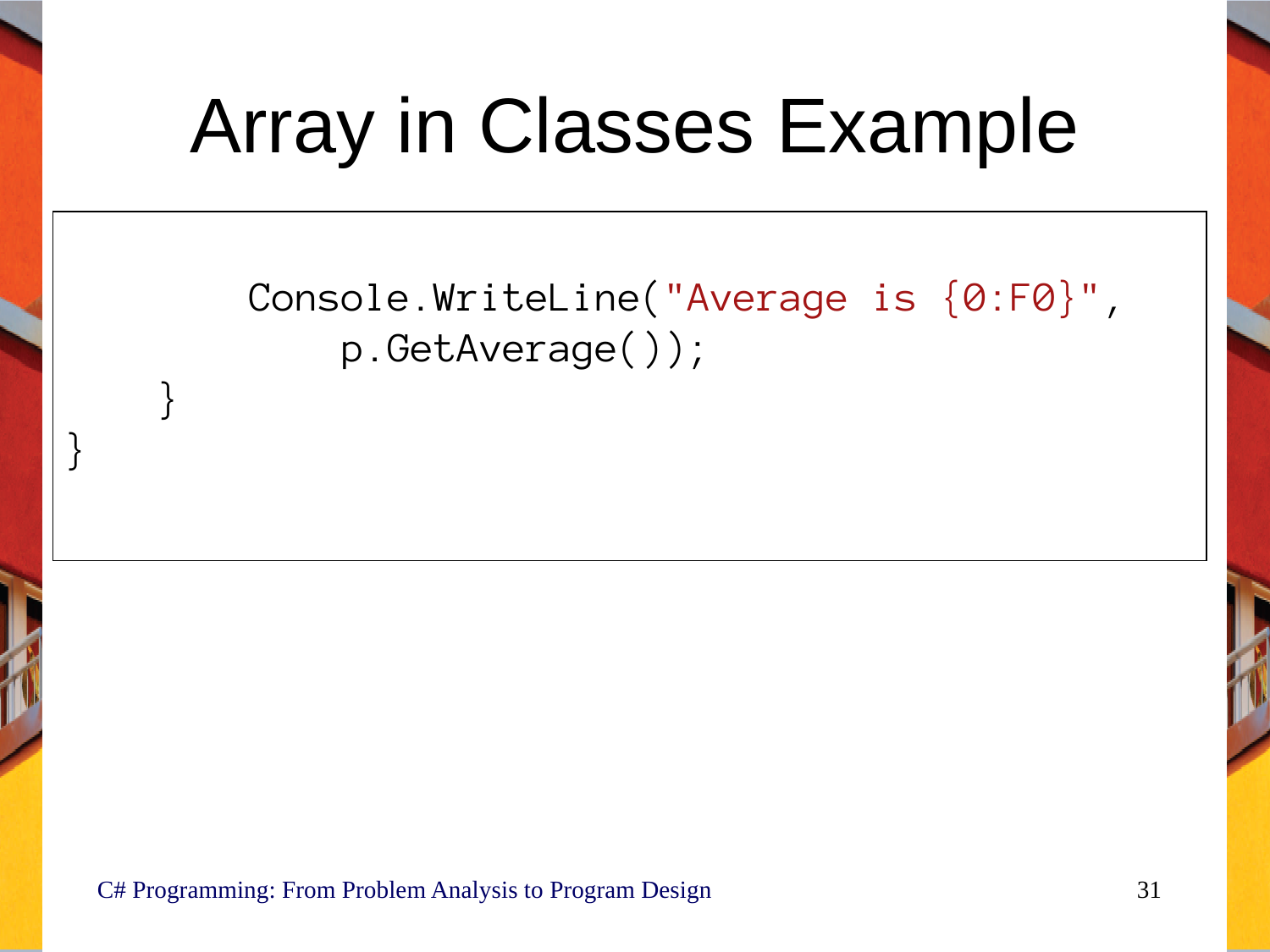

# Array in Classes Example

        Console.WriteLine("Average is {0:F0}",
            p.GetAverage());
    }
}

C# Programming: From Problem Analysis to Program Design

31